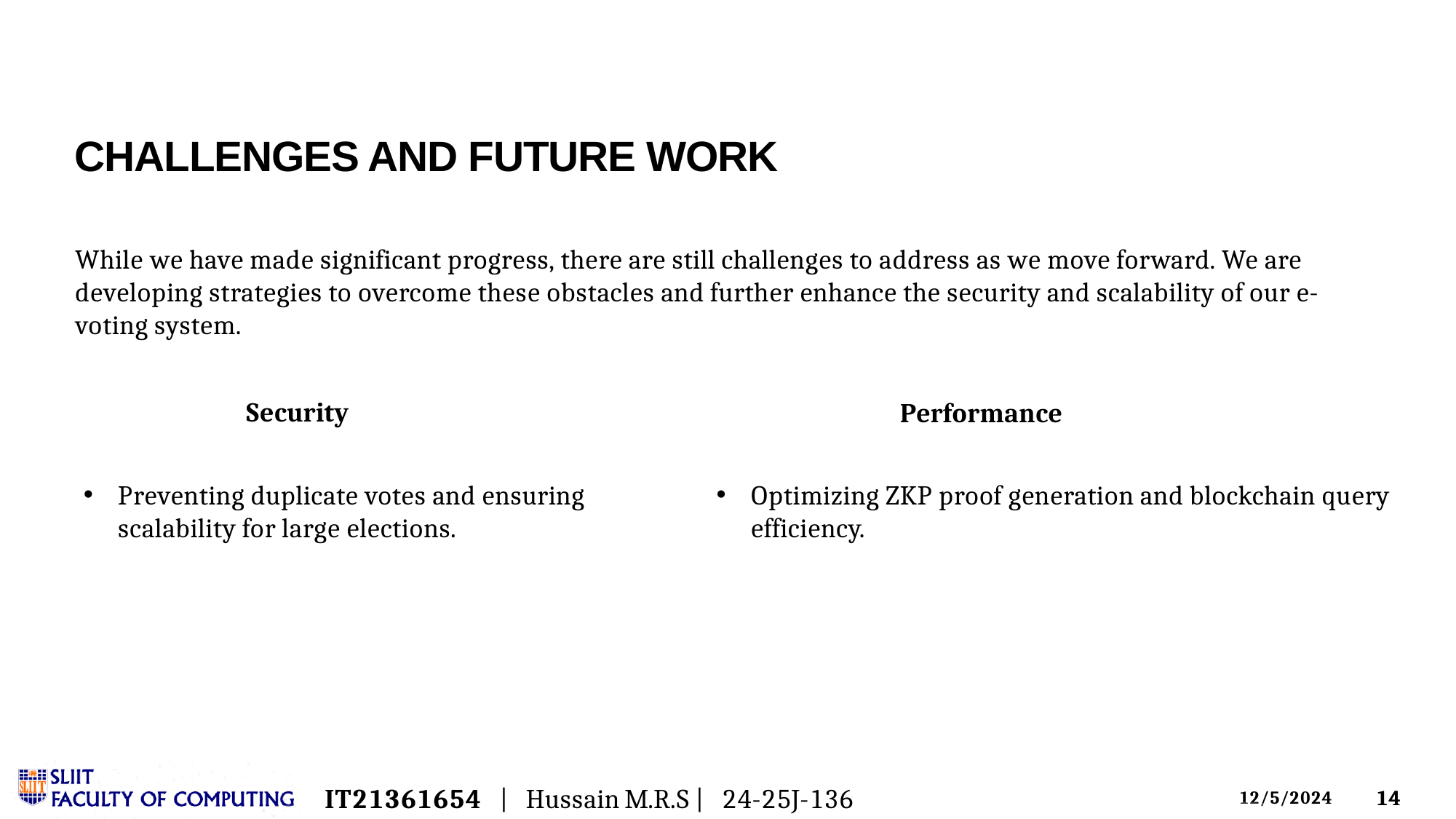

Challenges and Future Work
While we have made significant progress, there are still challenges to address as we move forward. We are developing strategies to overcome these obstacles and further enhance the security and scalability of our e-voting system.
Security
Performance
Optimizing ZKP proof generation and blockchain query efficiency.
Preventing duplicate votes and ensuring scalability for large elections.
IT21361654   |   Hussain M.R.S |   24-25J-136